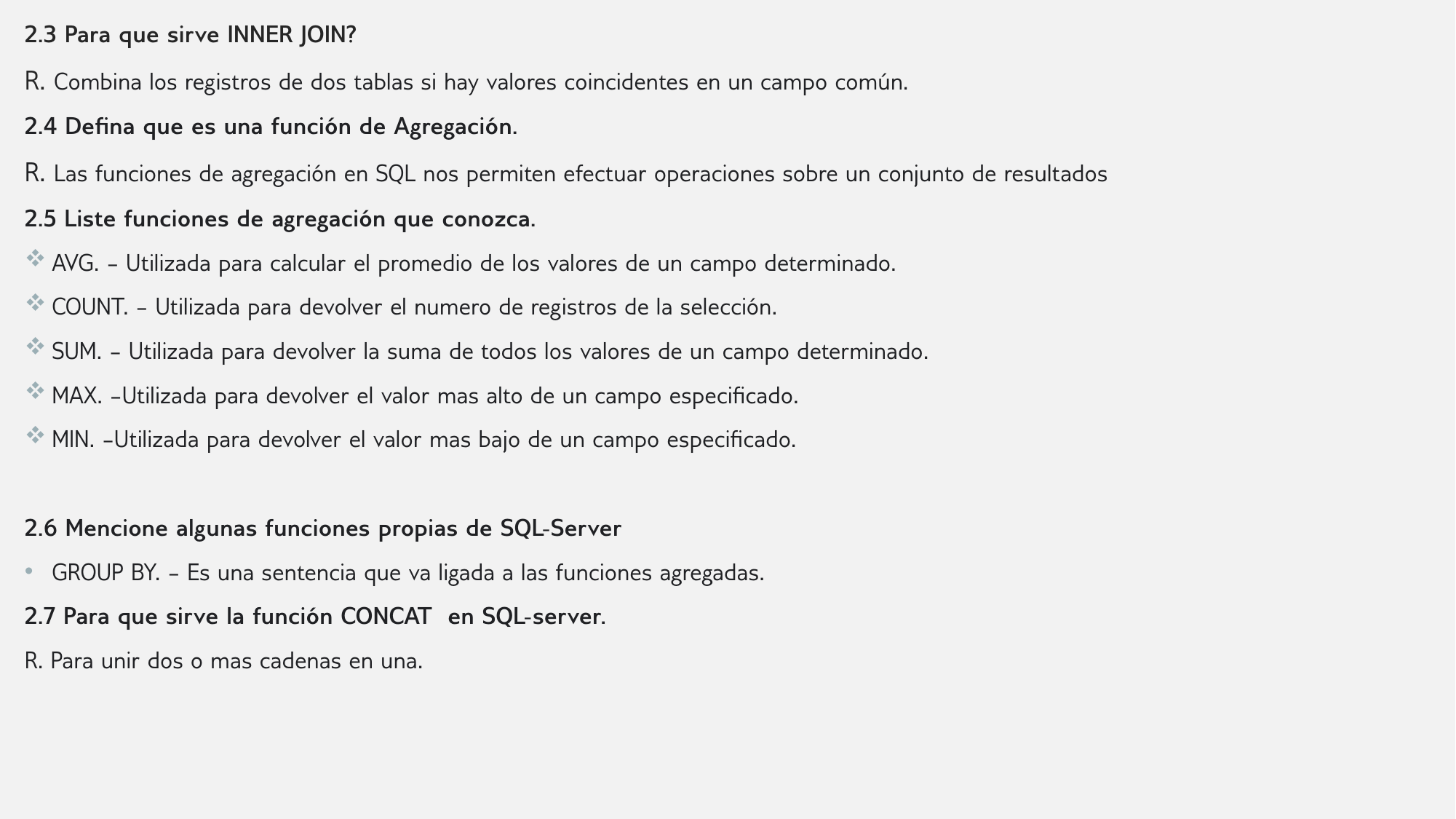

2.3 Para que sirve INNER JOIN?
R. Combina los registros de dos tablas si hay valores coincidentes en un campo común.
2.4 Defina que es una función de Agregación.
R. Las funciones de agregación en SQL nos permiten efectuar operaciones sobre un conjunto de resultados
2.5 Liste funciones de agregación que conozca.
AVG. – Utilizada para calcular el promedio de los valores de un campo determinado.
COUNT. – Utilizada para devolver el numero de registros de la selección.
SUM. – Utilizada para devolver la suma de todos los valores de un campo determinado.
MAX. –Utilizada para devolver el valor mas alto de un campo especificado.
MIN. –Utilizada para devolver el valor mas bajo de un campo especificado.

2.6 Mencione algunas funciones propias de SQL-Server
GROUP BY. – Es una sentencia que va ligada a las funciones agregadas.
2.7 Para que sirve la función CONCAT  en SQL-server.
R. Para unir dos o mas cadenas en una.